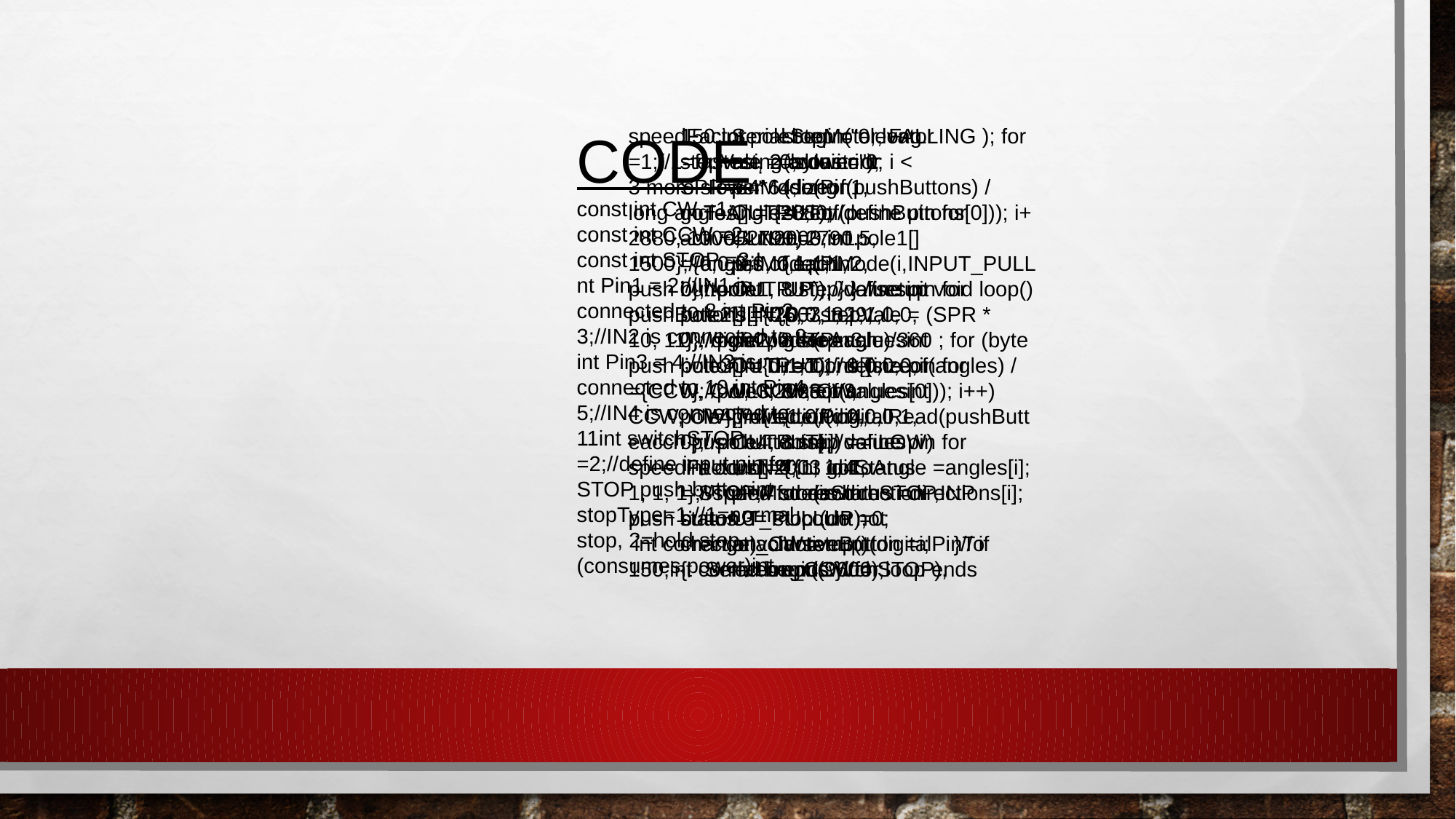

CODE :
const int CW =1;
const int CCW =2;
const int STOP =3;I
nt Pin1 = 2;//IN1 is connected to 8 int Pin2 = 3;//IN2 is connected to 9  int Pin3 = 4;//IN3 is connected to 10 int Pin4 = 5;//IN4 is connected to 11int switchSTOP =2;//define input pin for STOP push buttonint stopType=1;//1=normal stop, 2=hold stop    (consumes power)int speedFactor =1;//1=fastest, 2=slower or 3 more slower
long angles[] = {2880, 2880, 1000, 2790, 2790.5, 1500};//angles of each push buttonint pushButtons[] ={6, 7, 8, 9, 10, 11};//digial pin for each push buttonint directions[] ={CCW, CW, CCW, CW, CCW, CW};//direction of eacch push buttonint speedFactors[] = {1, 1, 1, 1, 1, 1};//speed for each push button
 int correction_CW = 150;int correction_CCW = 150;int poleStep = 0; long stepVale =0;const int SPR=64*64;long goToAngle=0;int activeButton=0;int pole1[] ={0,0,0,0, 0,1,1,1, 0};//pole1, 8 step valuesint pole2[] ={0,0,0,1, 1,1,0,0, 0};//pole2, 8 step valuesint pole3[] ={0,1,1,1, 0,0,0,0, 0};//pole3, 8 step valuesint pole4[] ={1,1,0,0, 0,0,0,1, 0};//pole4, 8 step values
 int count=0;int  dirStatus = STOP;// stores direction status 3= stop (do not change)void setup() {   Serial.begin(9600);  Serial.begin("elevator using arduino");   pinMode(Pin1, OUTPUT);//define pin for ULN2003 in1  pinMode(Pin2, OUTPUT);//define pin for ULN2003 in2    pinMode(Pin3, OUTPUT);//define pin for ULN2003 in3    pinMode(Pin4, OUTPUT);//define pin for ULN2003 in4    pinMode(switchSTOP,INPUT_PULLUP);
attachInterrupt(digitalPinToInterrupt(switchSTOP), stopMotor, FALLING ); for (byte i = 0; i < (sizeof(pushButtons) / sizeof(pushButtons[0])); i++) {   pinMode(i,INPUT_PULLUP);  } } //setup void loop() {     stepVale = (SPR * goToAngle)/360 ; for (byte i = 0; i < (sizeof(angles) / sizeof(angles[0])); i++) {    if(digitalRead(pushButtons[i]) == LOW)     {      goToAngle =angles[i];      dirStatus =directions[i];      count =0;      activeButton =i;    }// if ends }//for loop ends